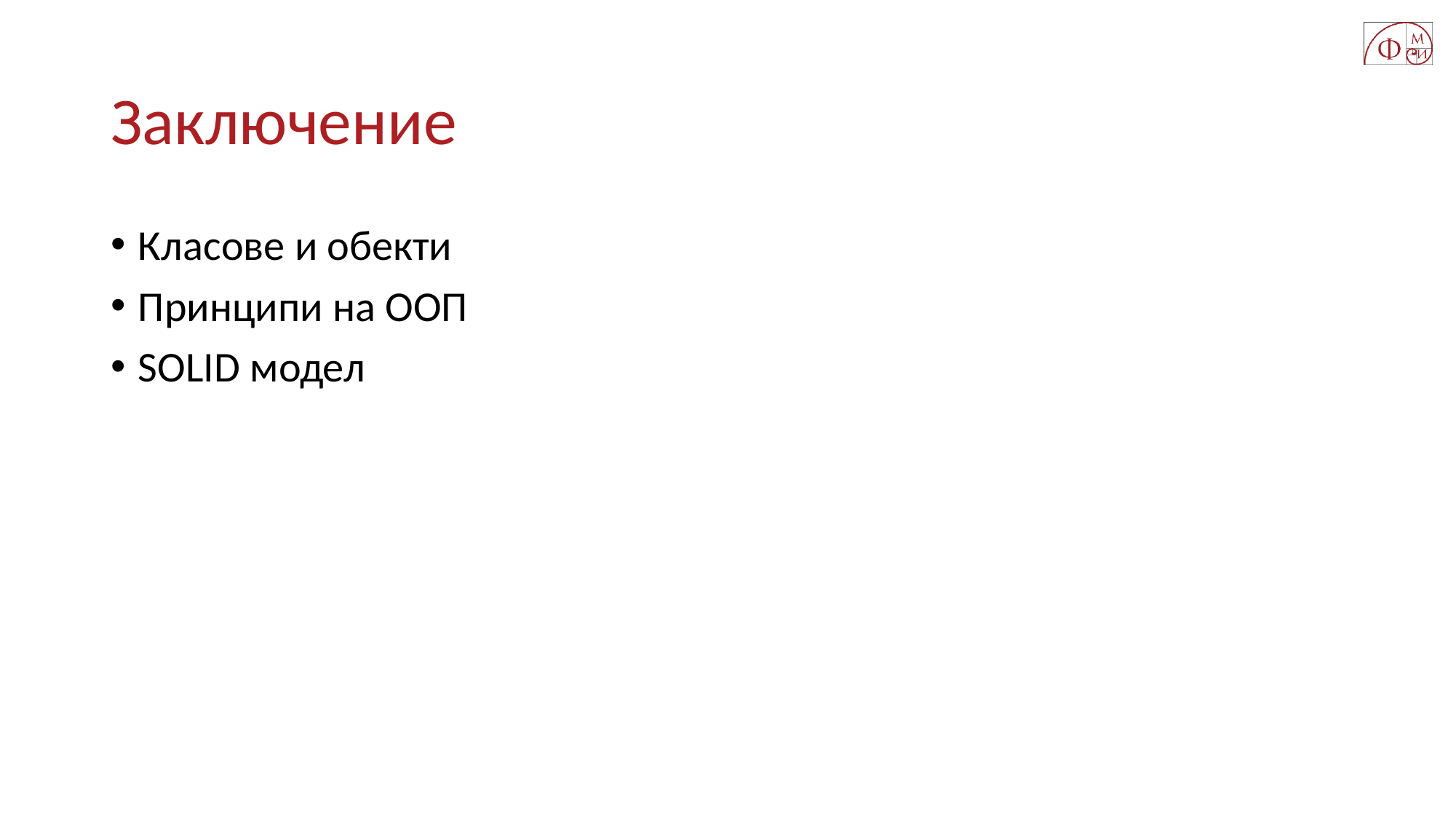

# Заключение
Класове и обекти
Принципи на ООП
SOLID модел